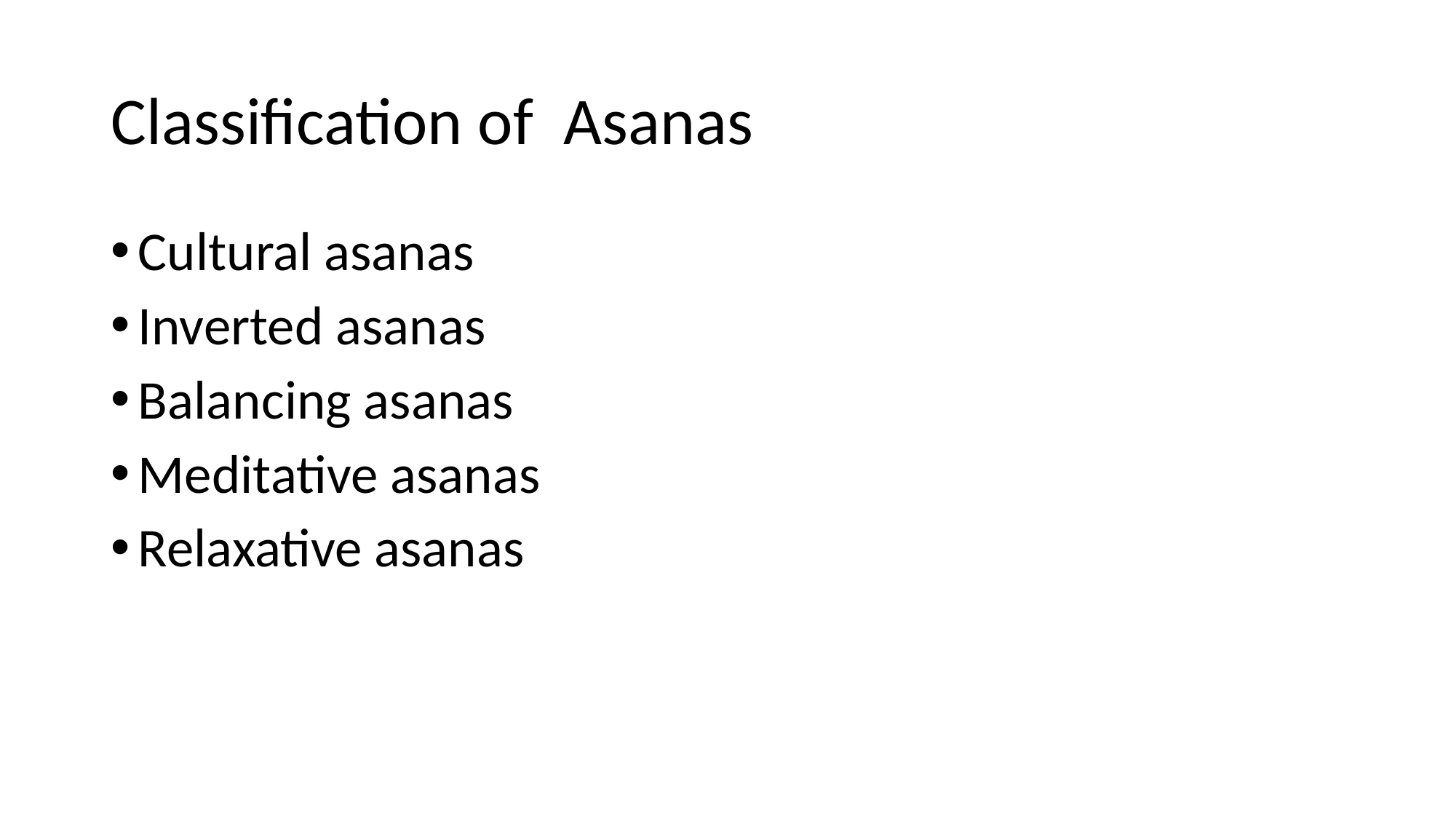

# Classification of  Asanas
Cultural asanas
Inverted asanas
Balancing asanas
Meditative asanas
Relaxative asanas